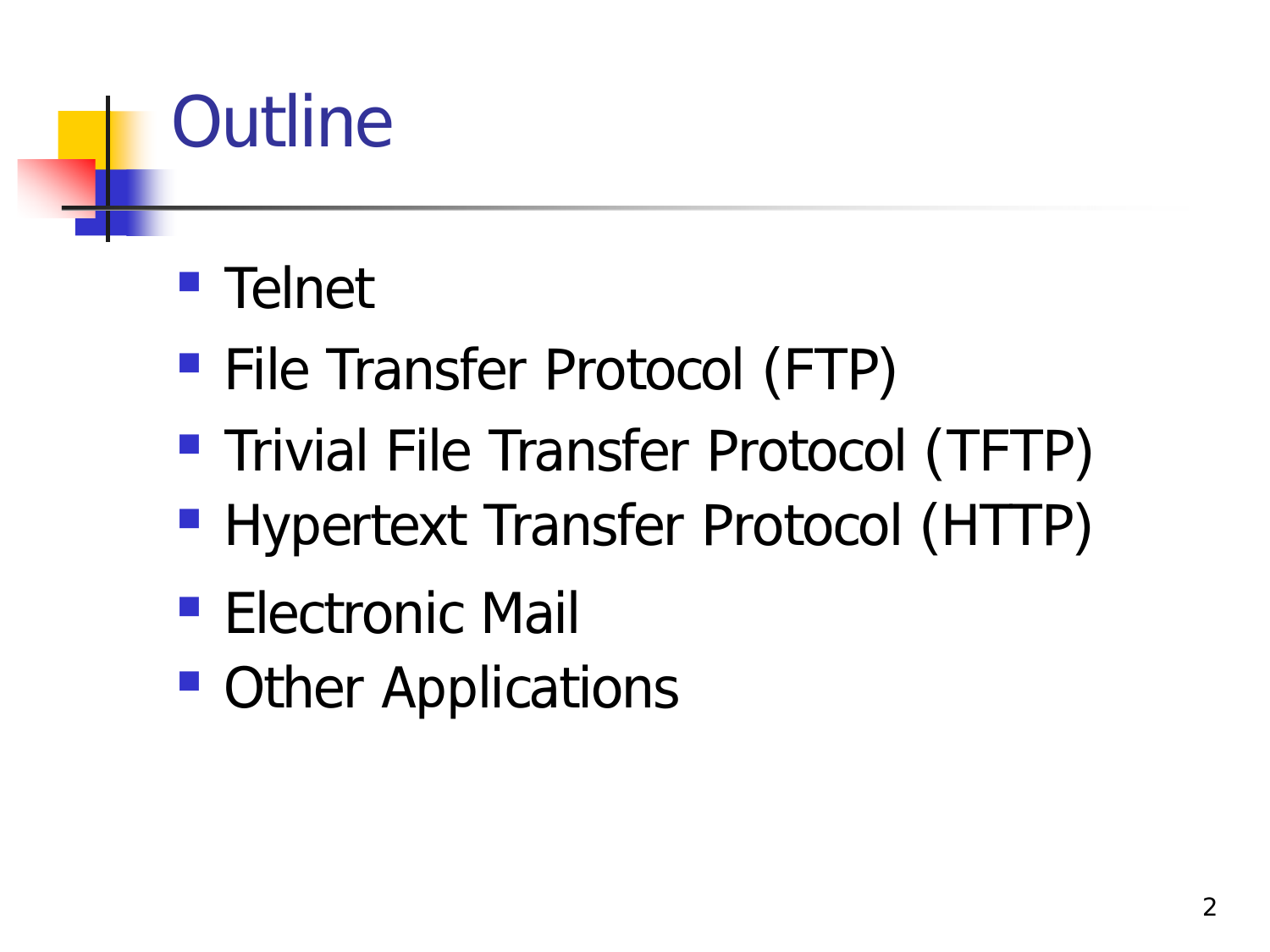

# Outline
Telnet
File Transfer Protocol (FTP)
Trivial File Transfer Protocol (TFTP)
Hypertext Transfer Protocol (HTTP)
Electronic Mail
Other Applications
2